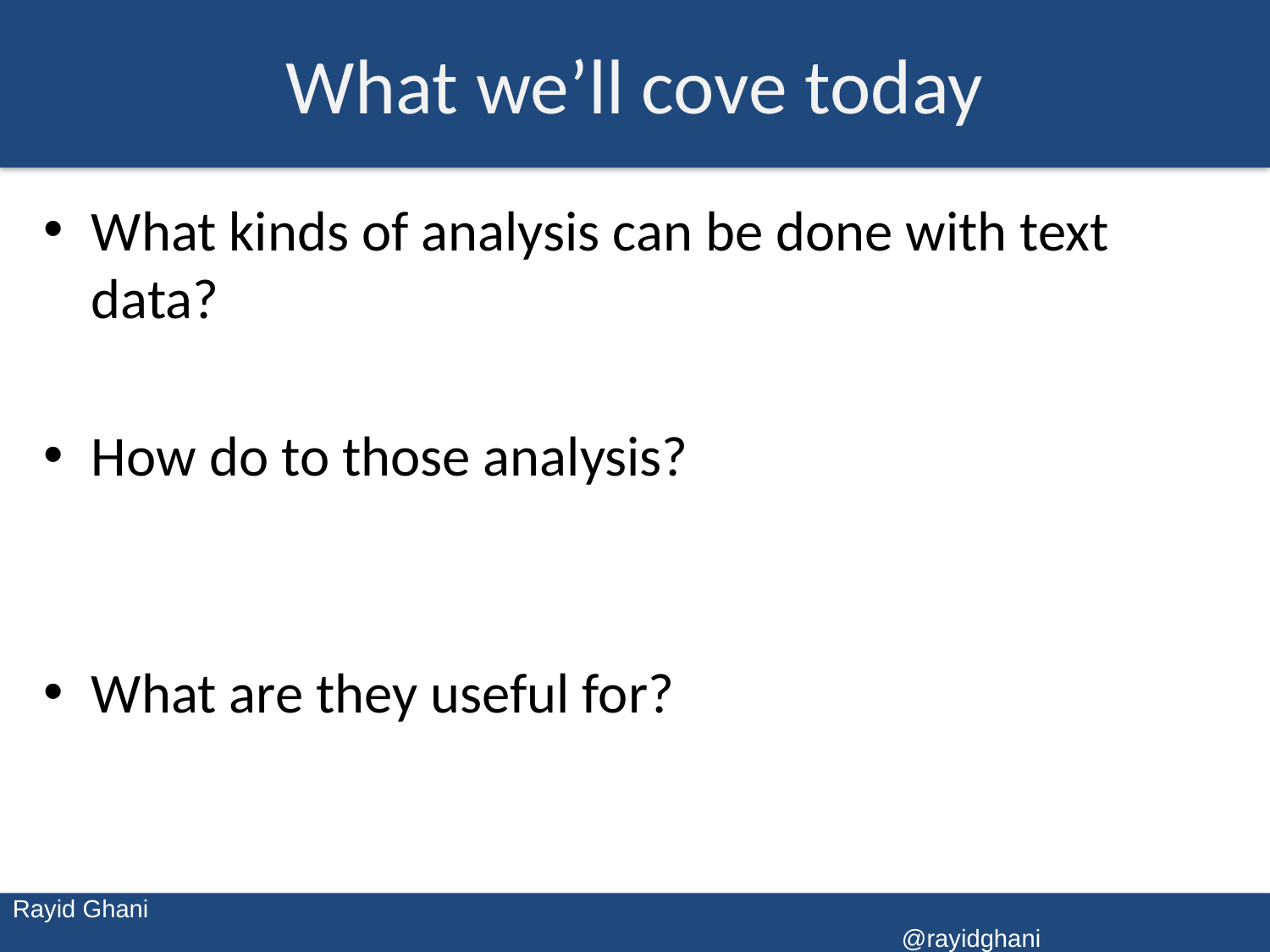

# What we’ll cove today
What kinds of analysis can be done with text data?

How do to those analysis?

What are they useful for?